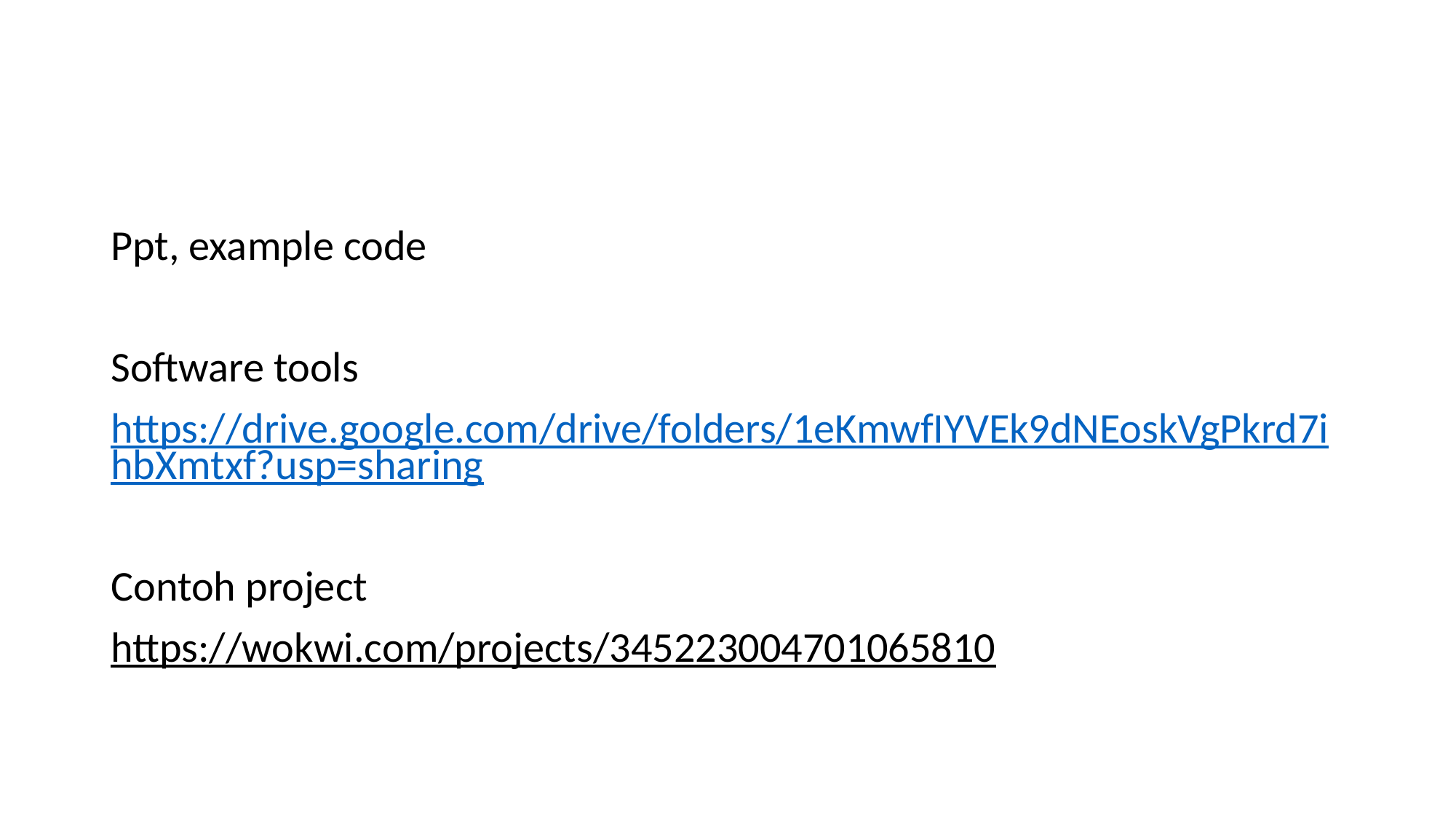

#
Ppt, example code

Software tools
https://drive.google.com/drive/folders/1eKmwfIYVEk9dNEoskVgPkrd7ihbXmtxf?usp=sharing

Contoh project
https://wokwi.com/projects/345223004701065810